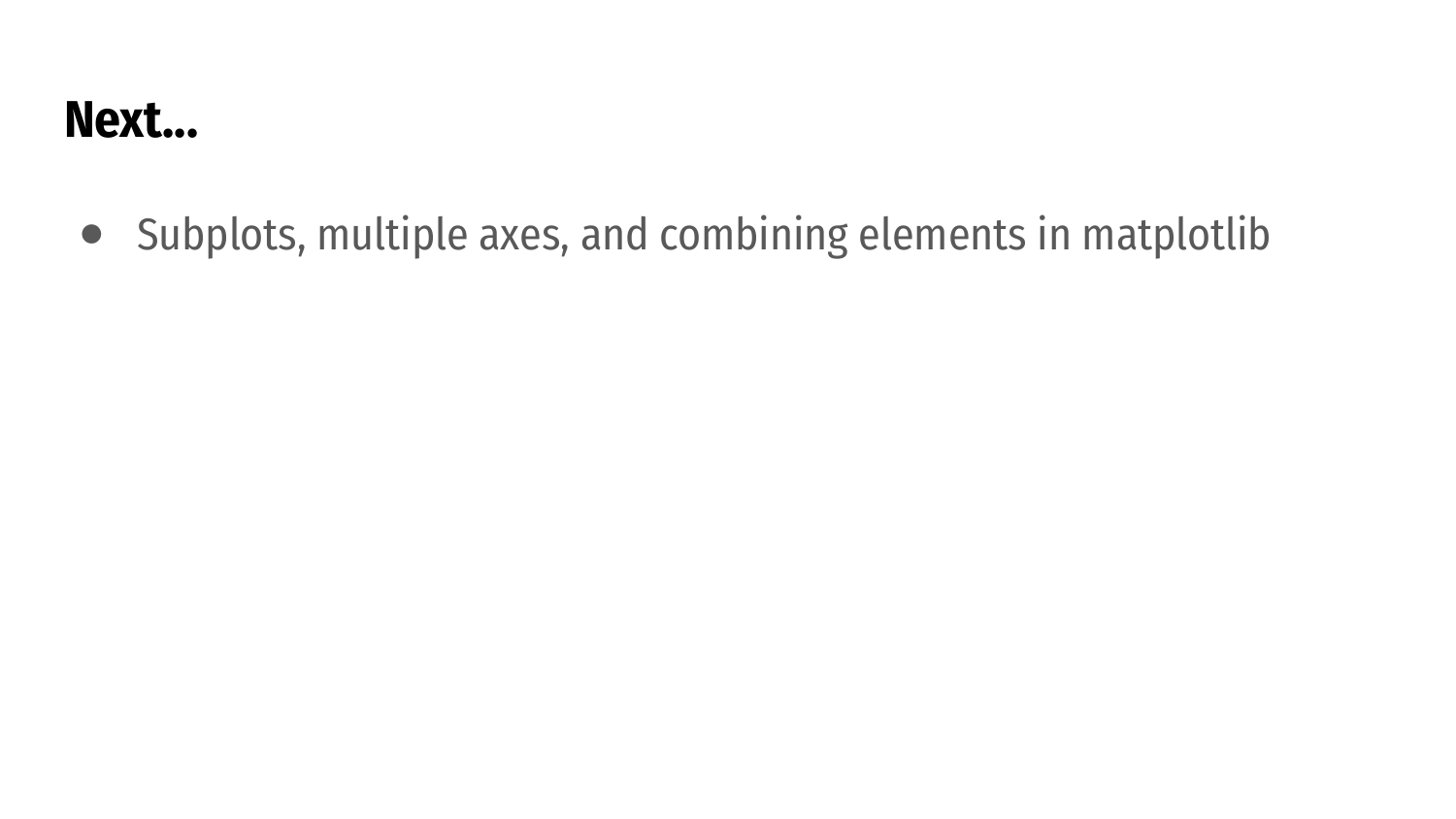

# Next...
Subplots, multiple axes, and combining elements in matplotlib